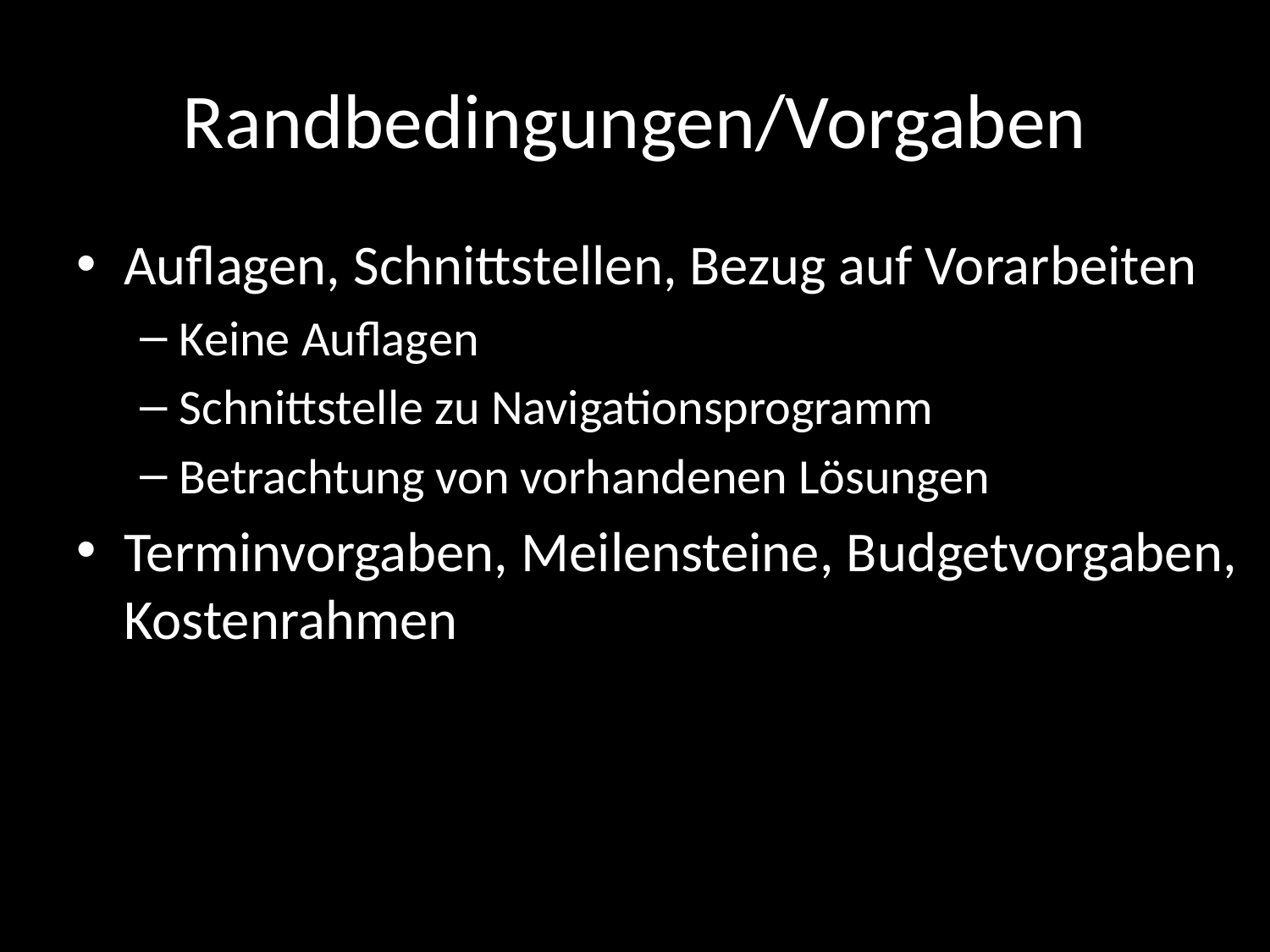

# Randbedingungen/Vorgaben
Auflagen, Schnittstellen, Bezug auf Vorarbeiten
Keine Auflagen
Schnittstelle zu Navigationsprogramm
Betrachtung von vorhandenen Lösungen
Terminvorgaben, Meilensteine, Budgetvorgaben, Kostenrahmen